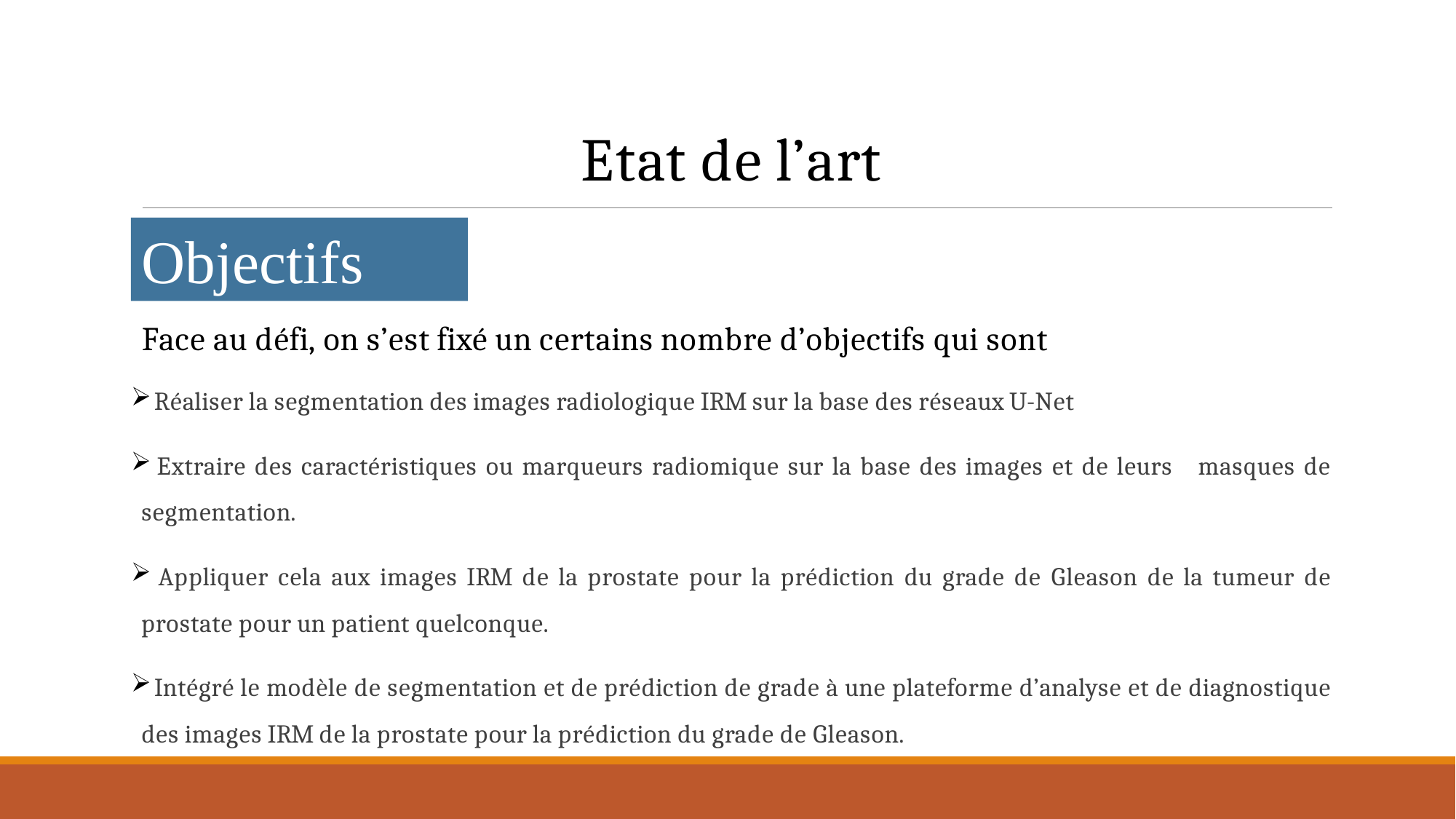

# Etat de l’art
Objectifs
Face au défi, on s’est fixé un certains nombre d’objectifs qui sont
 Réaliser la segmentation des images radiologique IRM sur la base des réseaux U-Net
 Extraire des caractéristiques ou marqueurs radiomique sur la base des images et de leurs   masques de segmentation.
 Appliquer cela aux images IRM de la prostate pour la prédiction du grade de Gleason de la tumeur de prostate pour un patient quelconque.
 Intégré le modèle de segmentation et de prédiction de grade à une plateforme d’analyse et de diagnostique des images IRM de la prostate pour la prédiction du grade de Gleason.